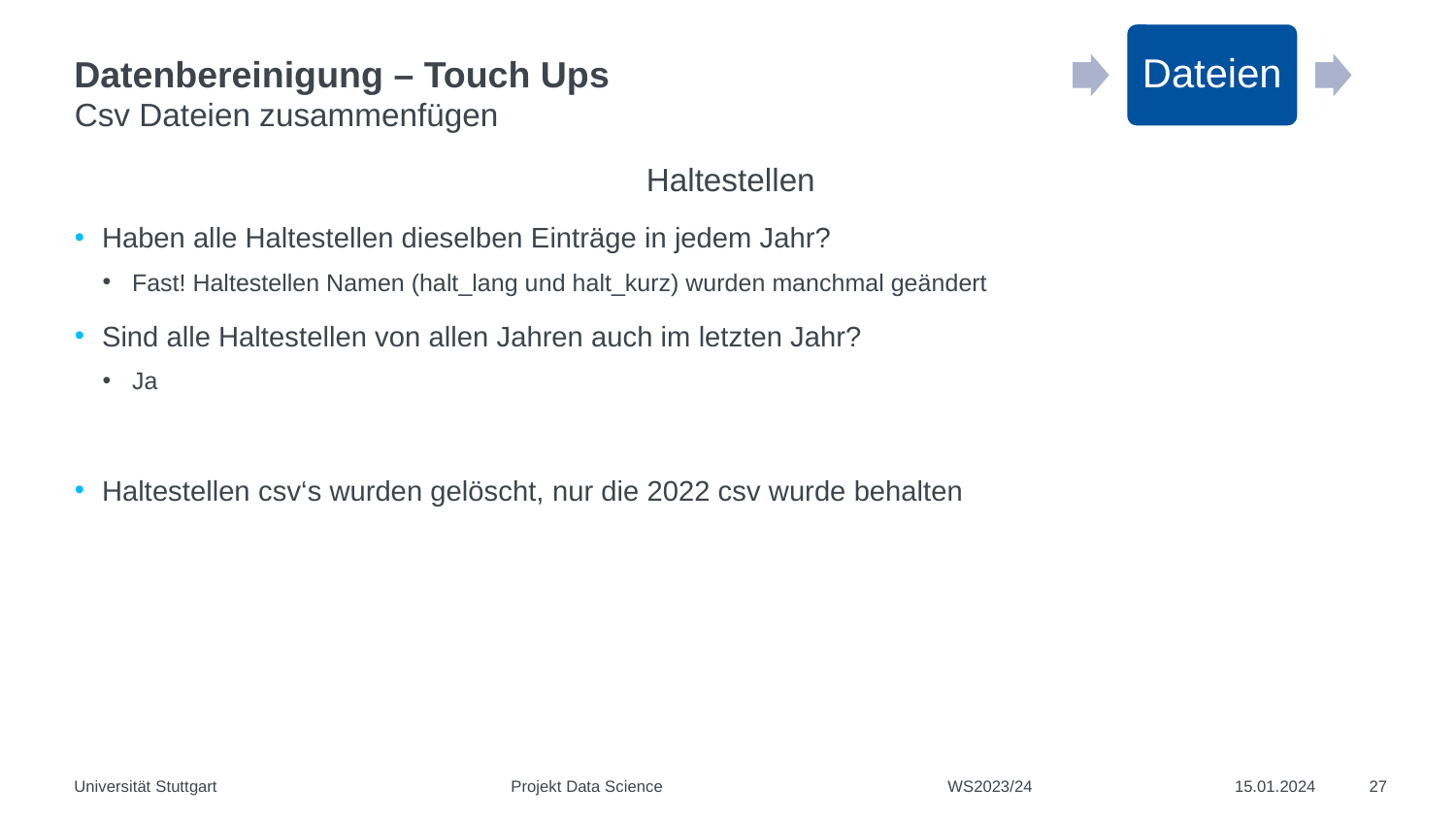

Dateien

# Datenbereinigung – Touch Ups
Csv Dateien zusammenfügen
Haltestellen
Haben alle Haltestellen dieselben Einträge in jedem Jahr?
Fast! Haltestellen Namen (halt_lang und halt_kurz) wurden manchmal geändert
Sind alle Haltestellen von allen Jahren auch im letzten Jahr?
Ja

Haltestellen csv‘s wurden gelöscht, nur die 2022 csv wurde behalten
Universität Stuttgart			Projekt Data Science		WS2023/24
15.01.2024
27